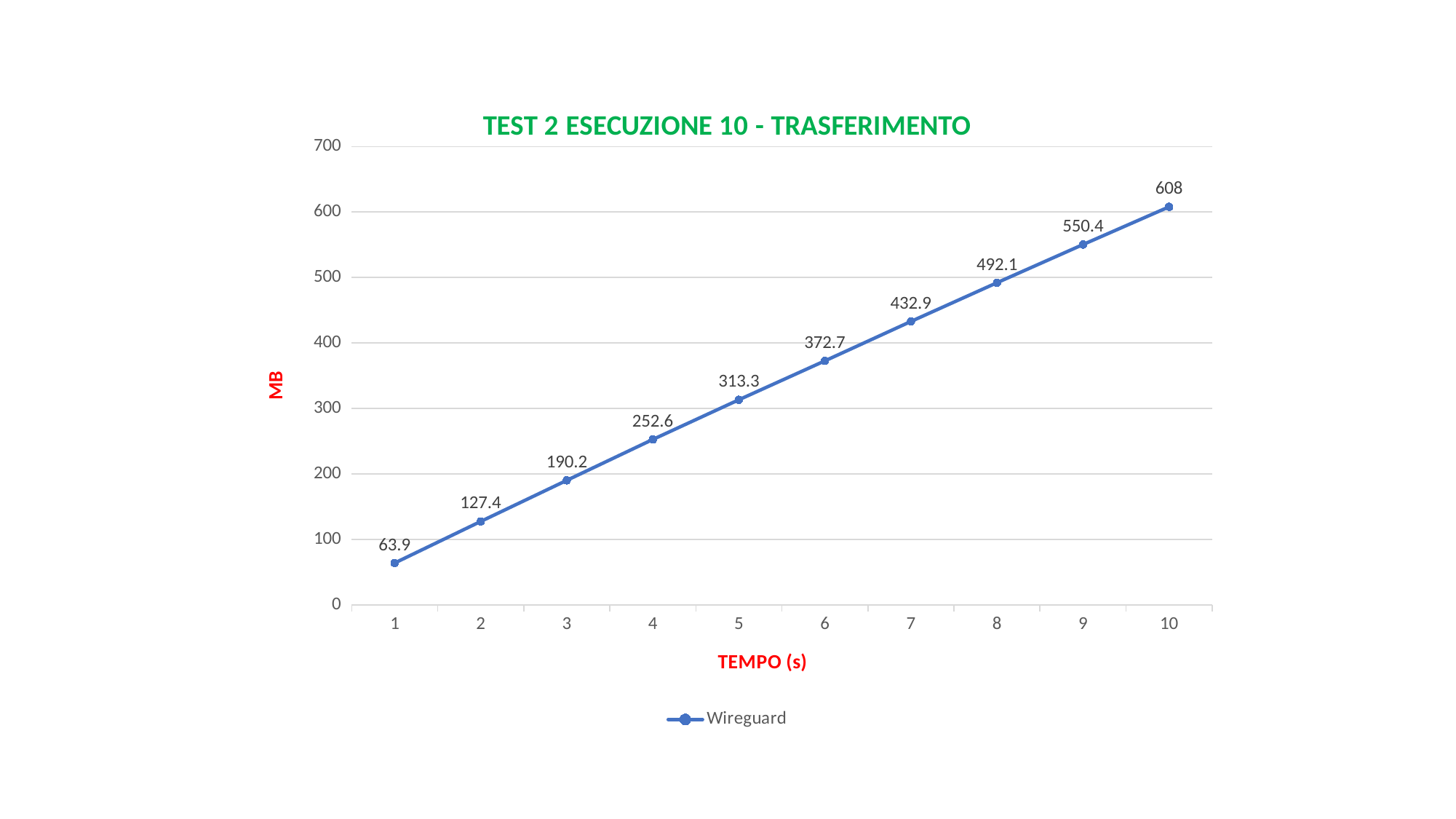

### Chart: TEST 2 ESECUZIONE 10 - TRASFERIMENTO

| Category | Wireguard |
|---|---|
| 1 | 63.9 |
| 2 | 127.4 |
| 3 | 190.2 |
| 4 | 252.6 |
| 5 | 313.3 |
| 6 | 372.7 |
| 7 | 432.9 |
| 8 | 492.1 |
| 9 | 550.4 |
| 10 | 608.0 |